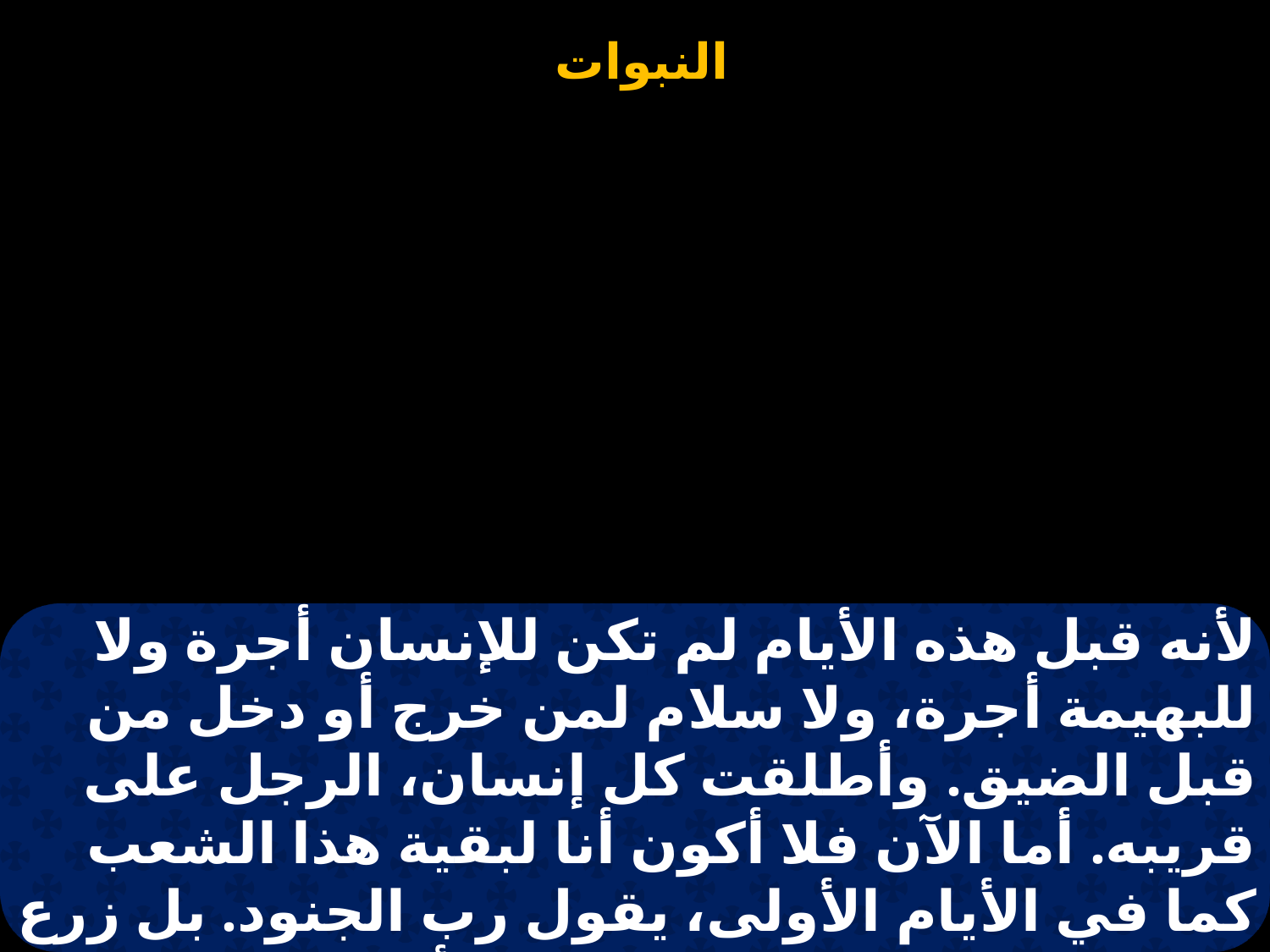

لأنه قبل هذه الأيام لم تكن للإنسان أجرة ولا للبهيمة أجرة، ولا سلام لمن خرج أو دخل من قبل الضيق. وأطلقت كل إنسان، الرجل على قريبه. أما الآن فلا أكون أنا لبقية هذا الشعب كما في الأيام الأولى، يقول رب الجنود. بل زرع السلام، الكرم يعطي ثمره، والأرض تعطي غلتها، والسماوات تعطي نداها، وأملك بقية هذا الشعب هذه كلها.